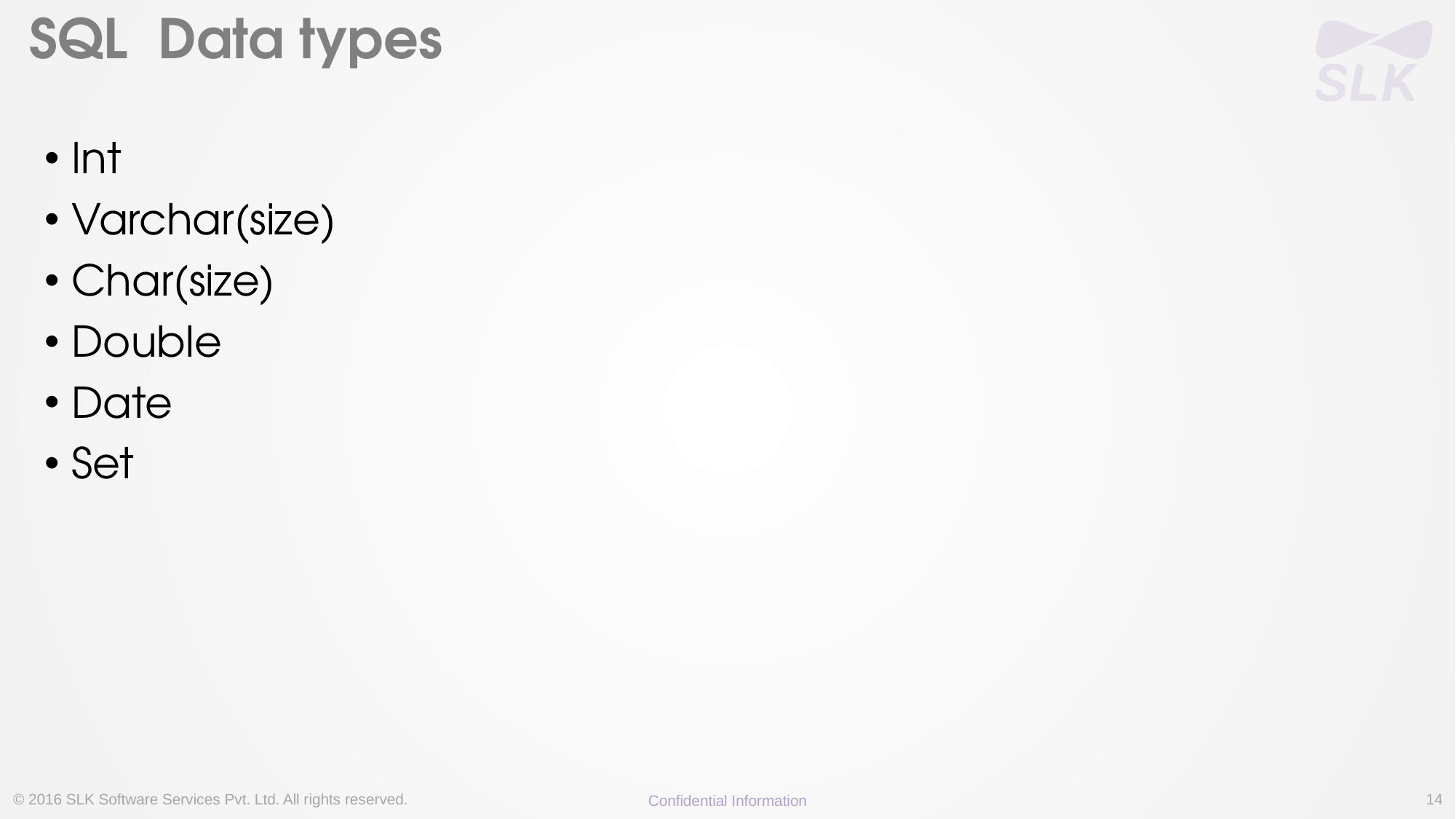

# SQL  Data types
Int
Varchar(size)
Char(size)
Double
Date
Set